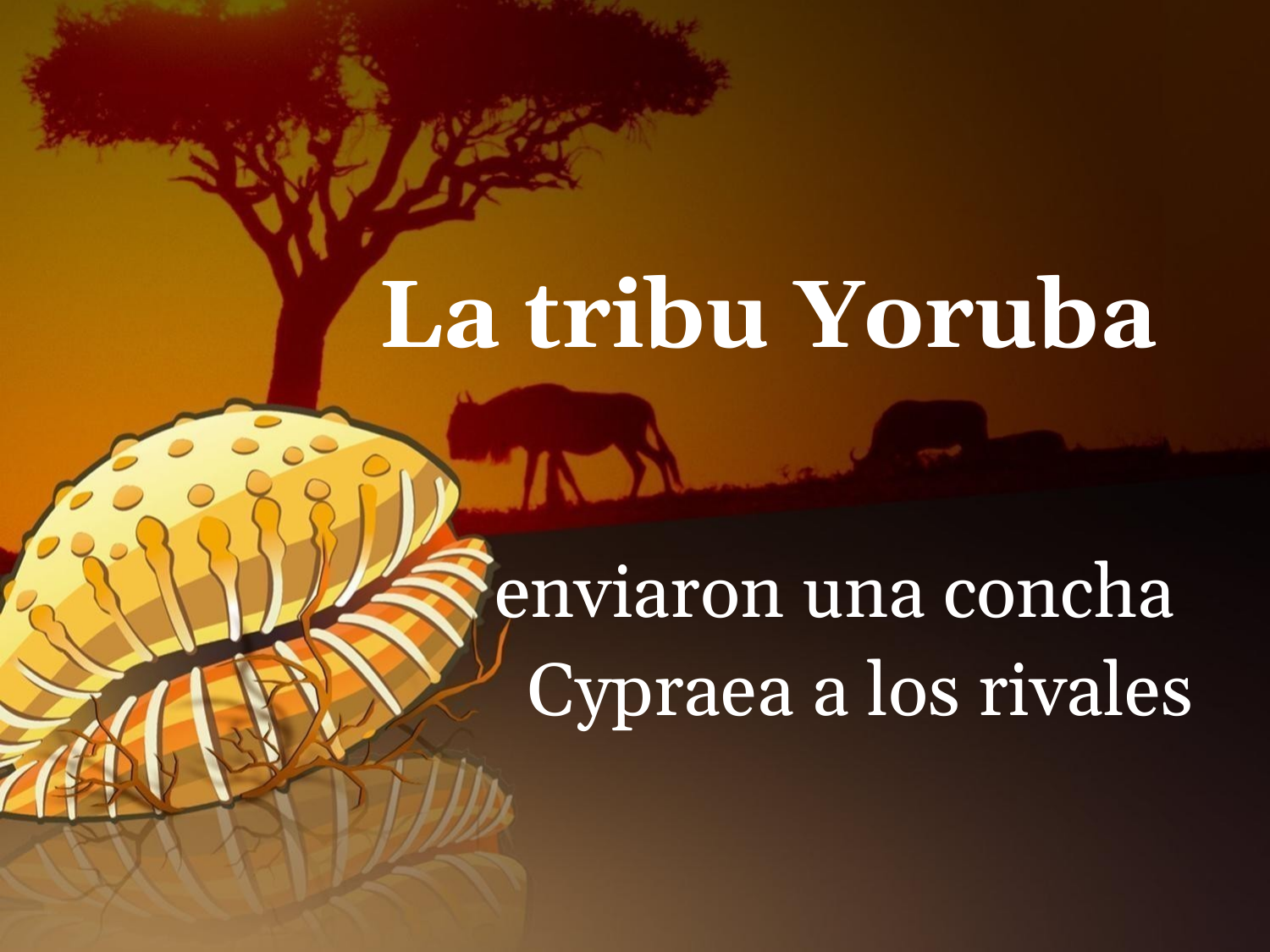

# La tribu Yoruba
enviaron una concha
Cypraea a los rivales